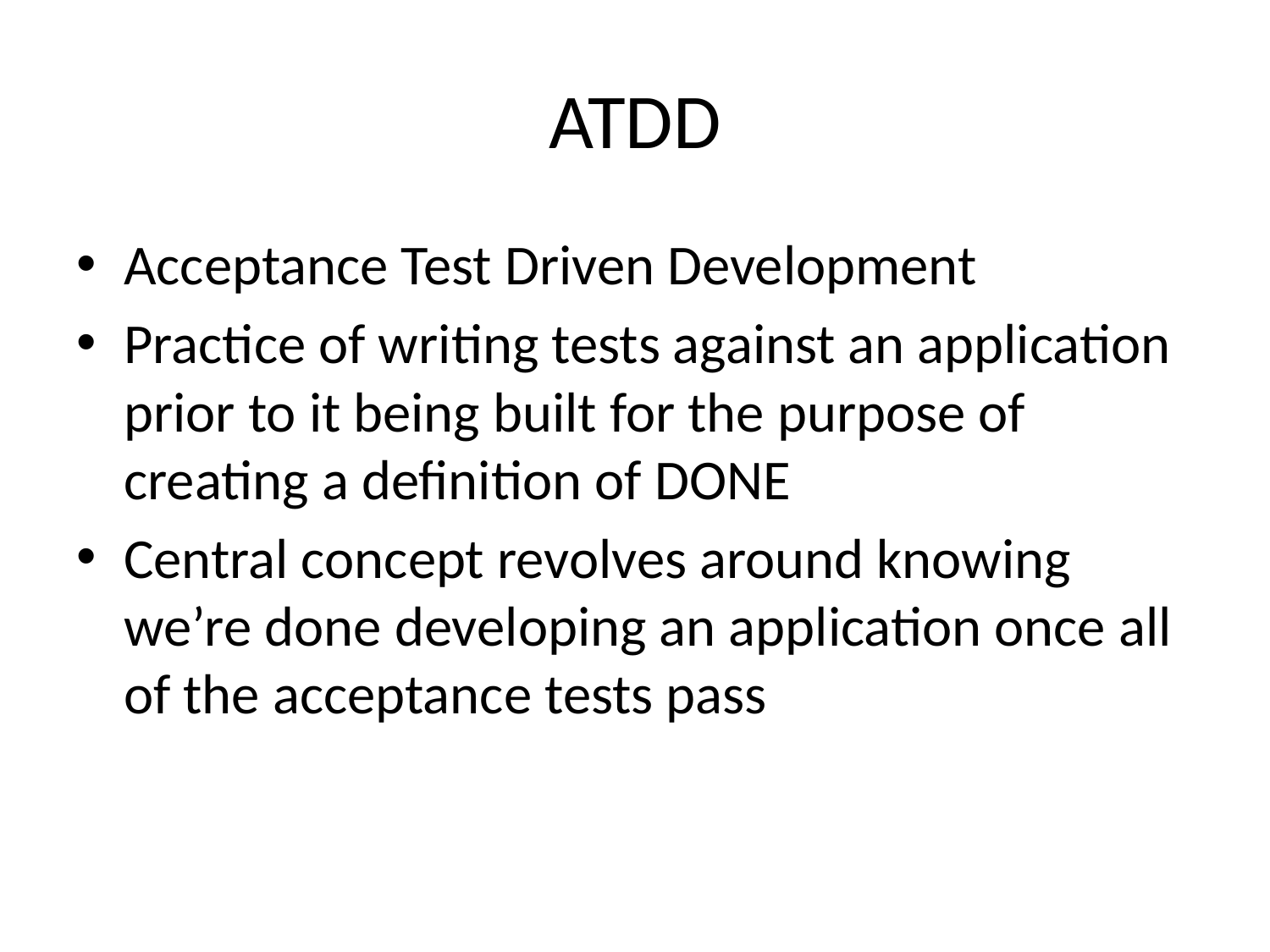

# ATDD
Acceptance Test Driven Development
Practice of writing tests against an application prior to it being built for the purpose of creating a definition of DONE
Central concept revolves around knowing we’re done developing an application once all of the acceptance tests pass